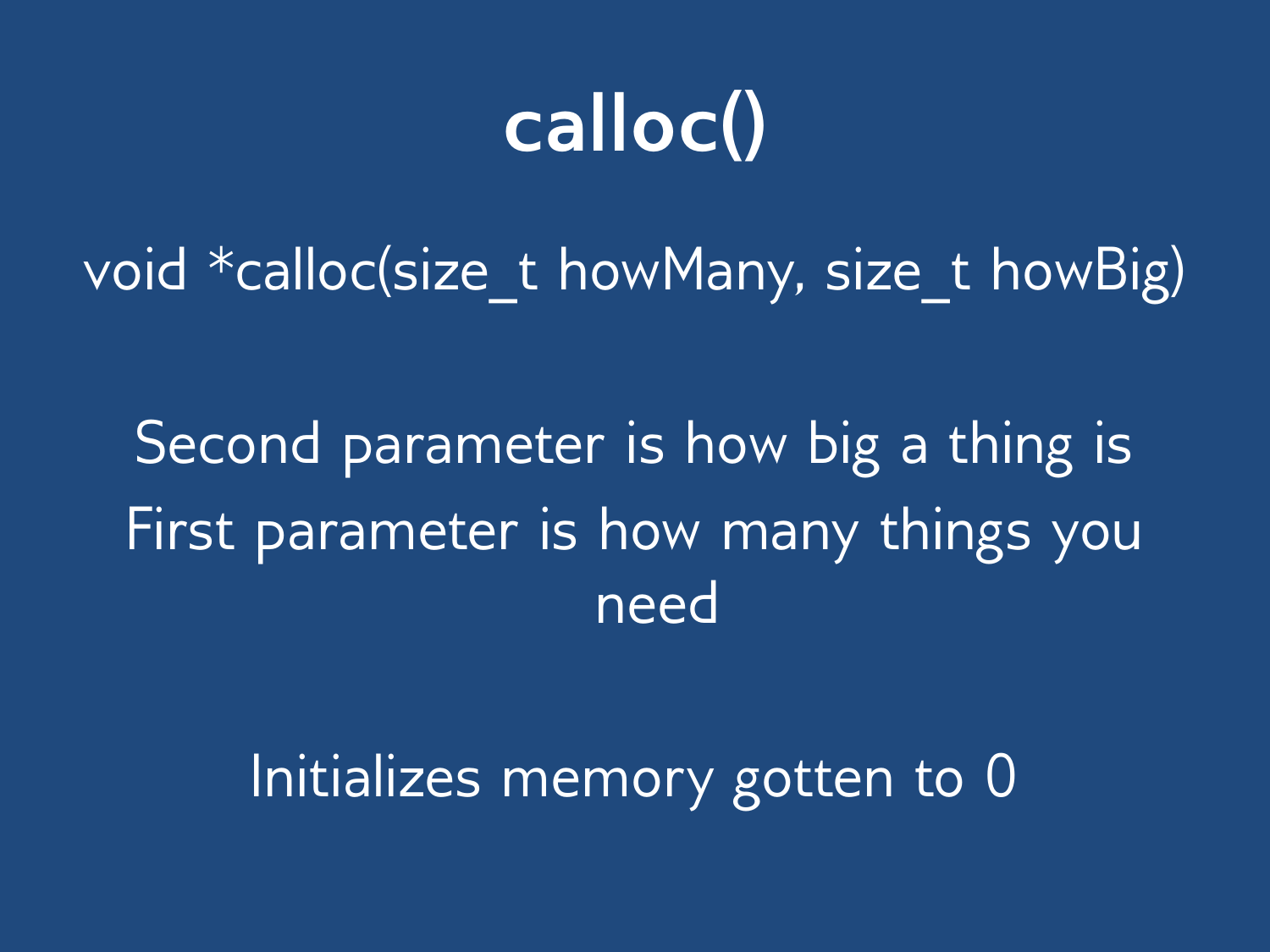

# calloc()
void *calloc(size_t howMany, size_t howBig)

Second parameter is how big a thing is
First parameter is how many things you need

Initializes memory gotten to 0